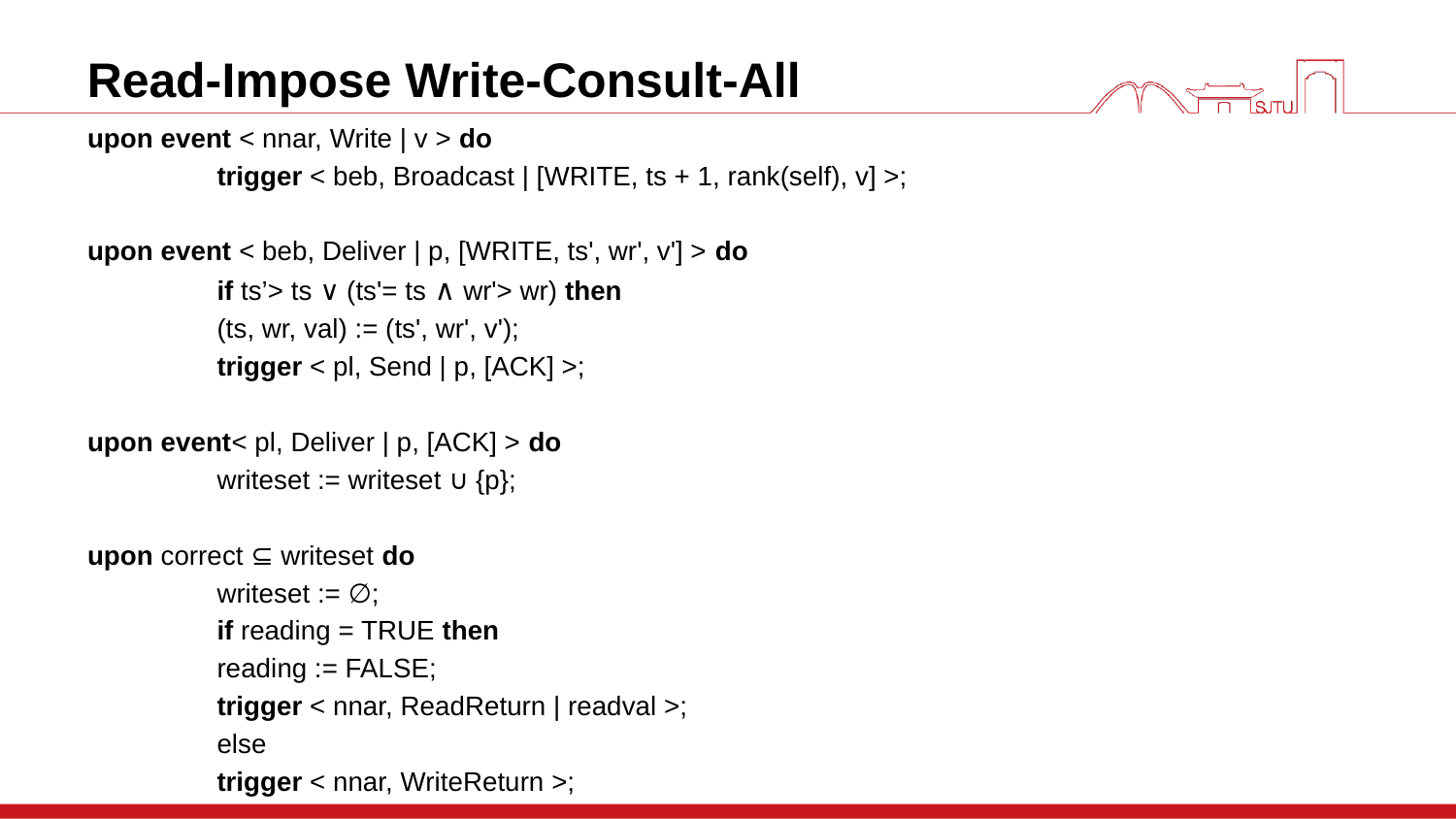

# Read-Impose Write-Consult-All
upon event < nnar, Write | v > do
	trigger < beb, Broadcast | [WRITE, ts + 1, rank(self), v] >;

upon event < beb, Deliver | p, [WRITE, ts', wr', v'] > do
	if ts’> ts ∨ (ts'= ts ∧ wr'> wr) then
		(ts, wr, val) := (ts', wr', v');
	trigger < pl, Send | p, [ACK] >;

upon event< pl, Deliver | p, [ACK] > do
 	writeset := writeset ∪ {p};

upon correct ⊆ writeset do
	writeset := ∅;
	if reading = TRUE then
		reading := FALSE;
		trigger < nnar, ReadReturn | readval >;
	else
		trigger < nnar, WriteReturn >;